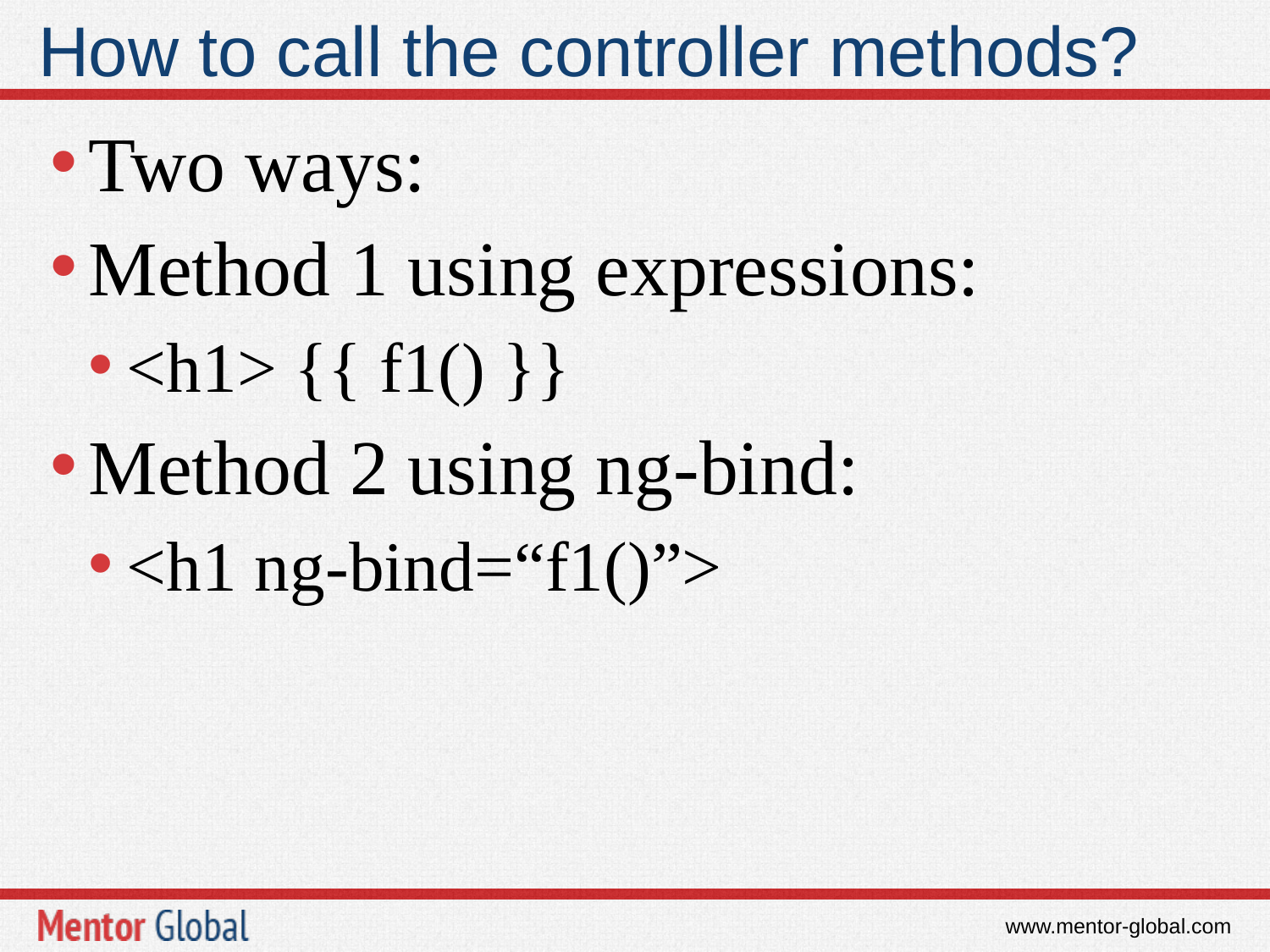

# How to call the controller methods?
Two ways:
Method 1 using expressions:
<h1> {{ f1() }}
Method 2 using ng-bind:
<h1 ng-bind=“f1()”>